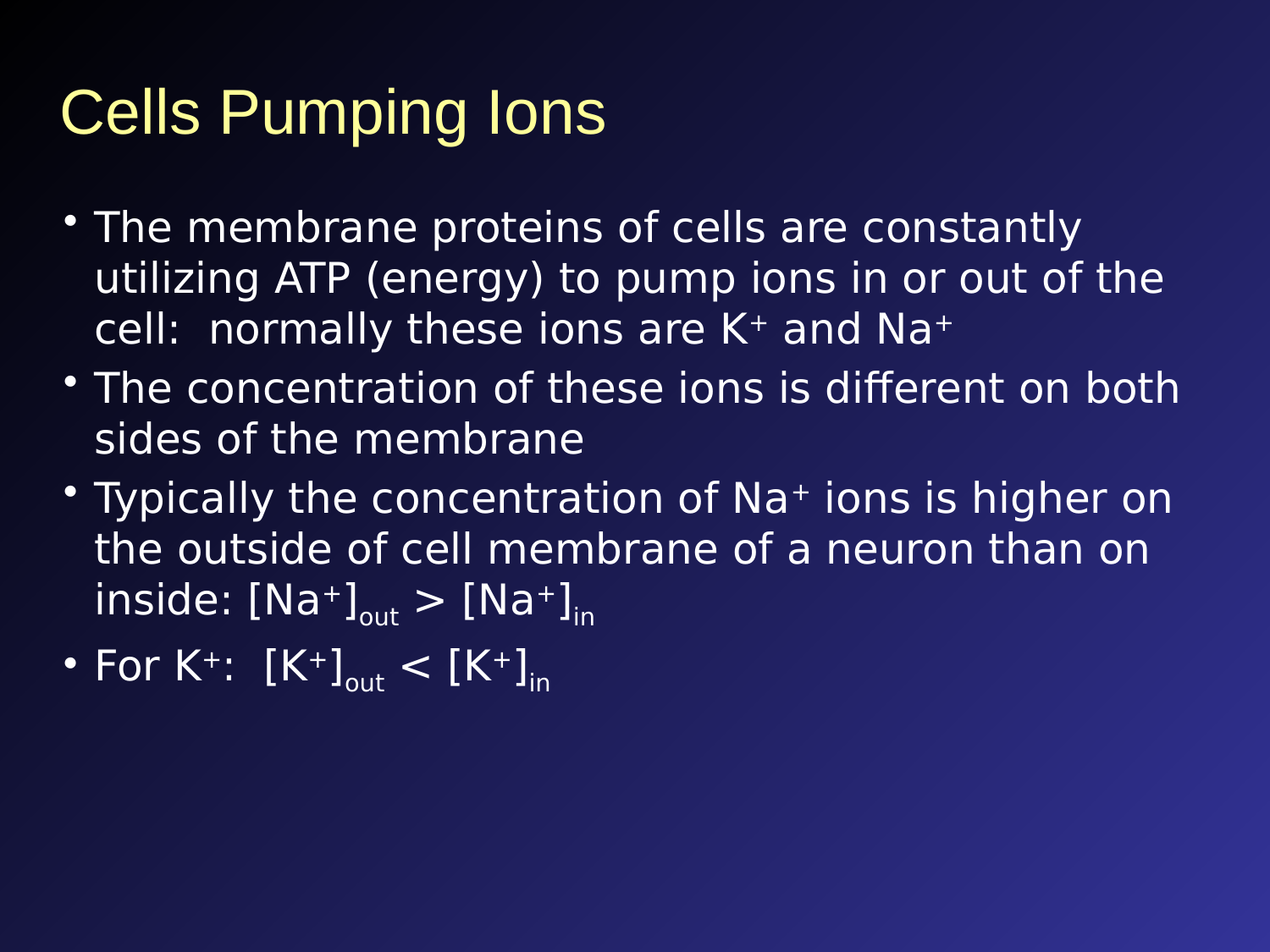

# Cells Pumping Ions
The membrane proteins of cells are constantly utilizing ATP (energy) to pump ions in or out of the cell:  normally these ions are K+ and Na+
The concentration of these ions is different on both sides of the membrane
Typically the concentration of Na+ ions is higher on the outside of cell membrane of a neuron than on inside: [Na+]out > [Na+]in
For K+:  [K+]out < [K+]in